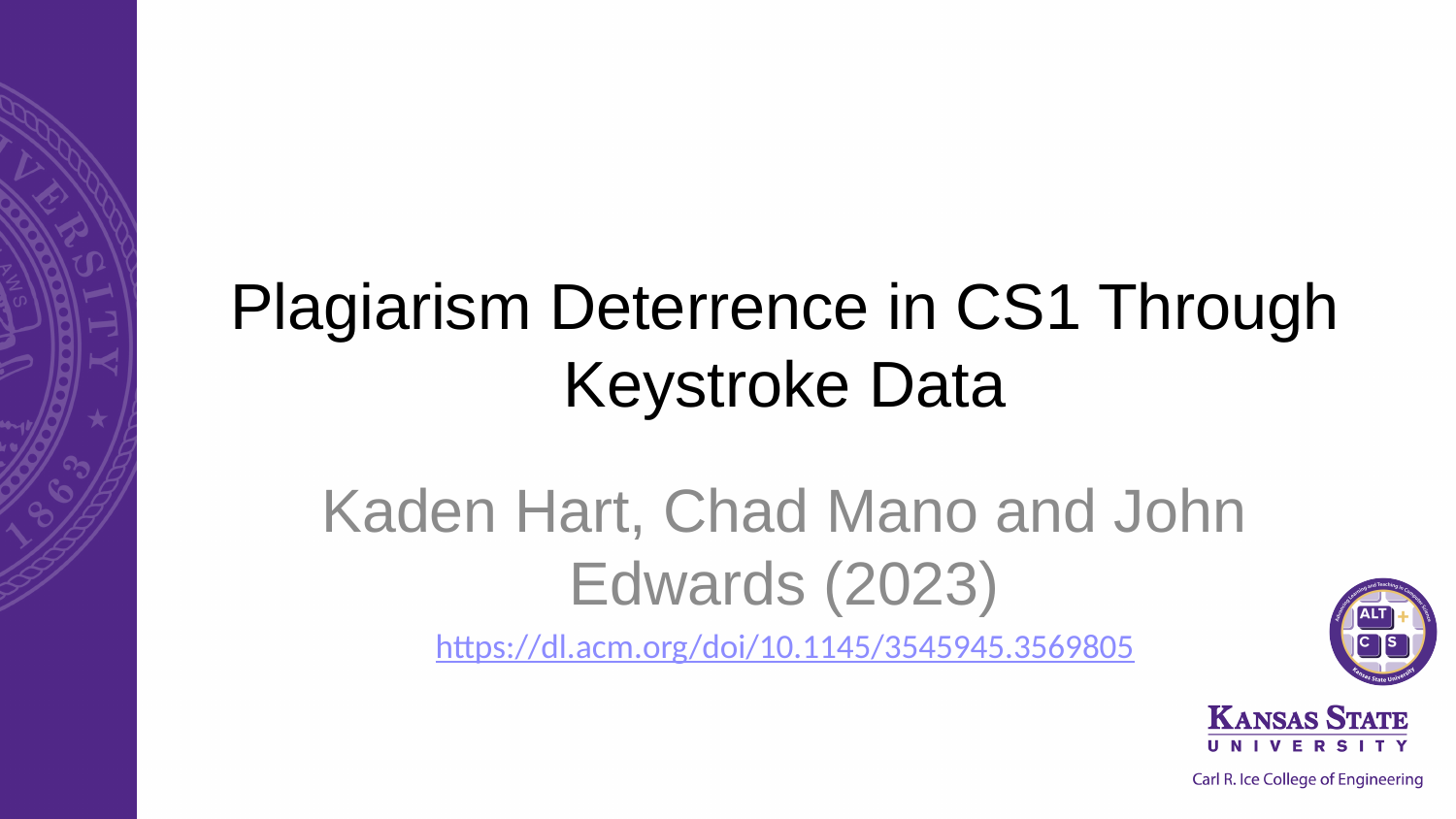

# Plagiarism Deterrence in CS1 Through Keystroke Data
Kaden Hart, Chad Mano and John Edwards (2023)
https://dl.acm.org/doi/10.1145/3545945.3569805